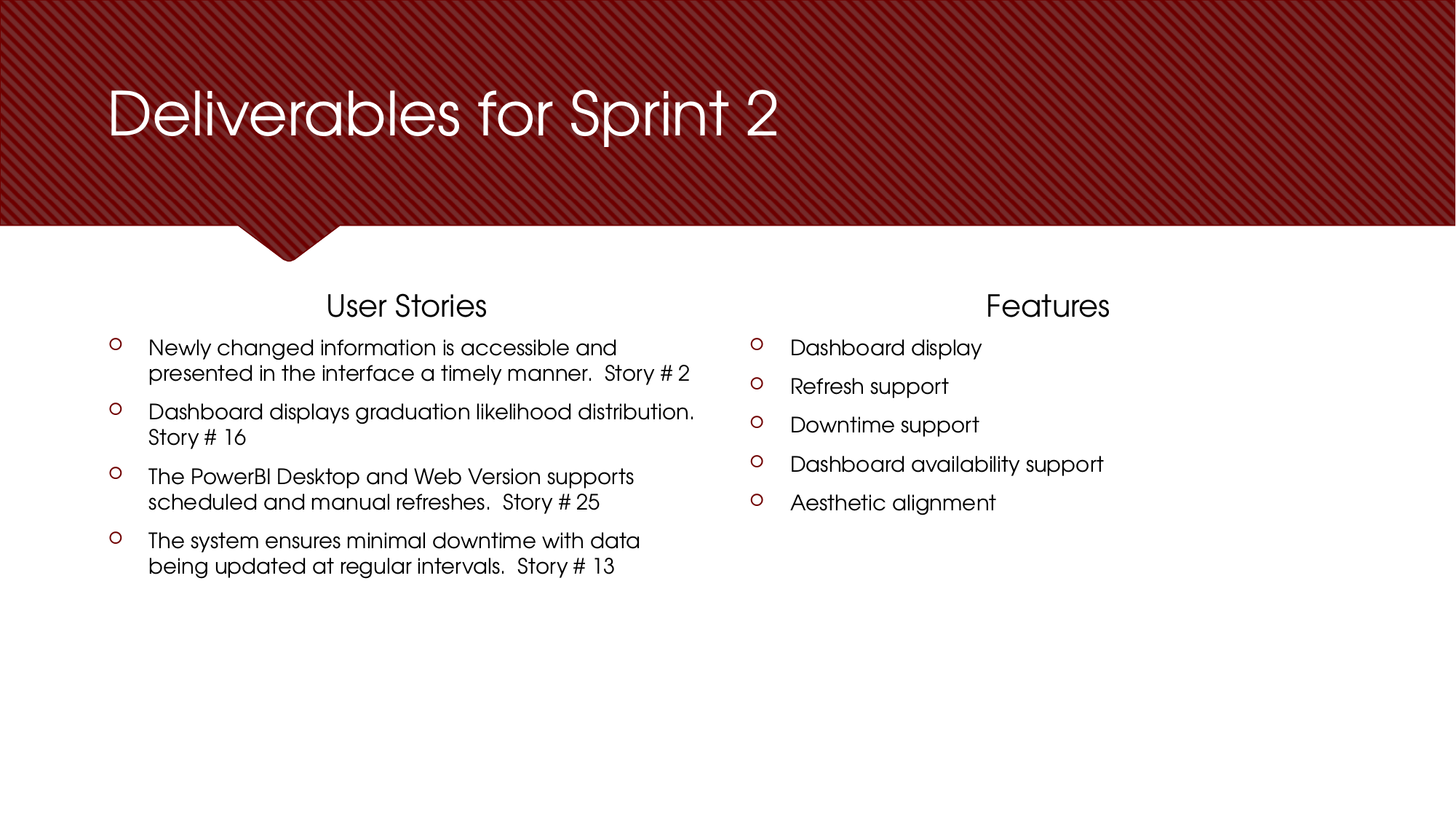

# Deliverables for Sprint 2
User Stories
Features
Newly changed information is accessible and presented in the interface a timely manner.  Story # 2
Dashboard displays graduation likelihood distribution.  Story # 16
The PowerBI Desktop and Web Version supports scheduled and manual refreshes.  Story # 25
The system ensures minimal downtime with data being updated at regular intervals.  Story # 13

Dashboard display
Refresh support
Downtime support
Dashboard availability support
Aesthetic alignment